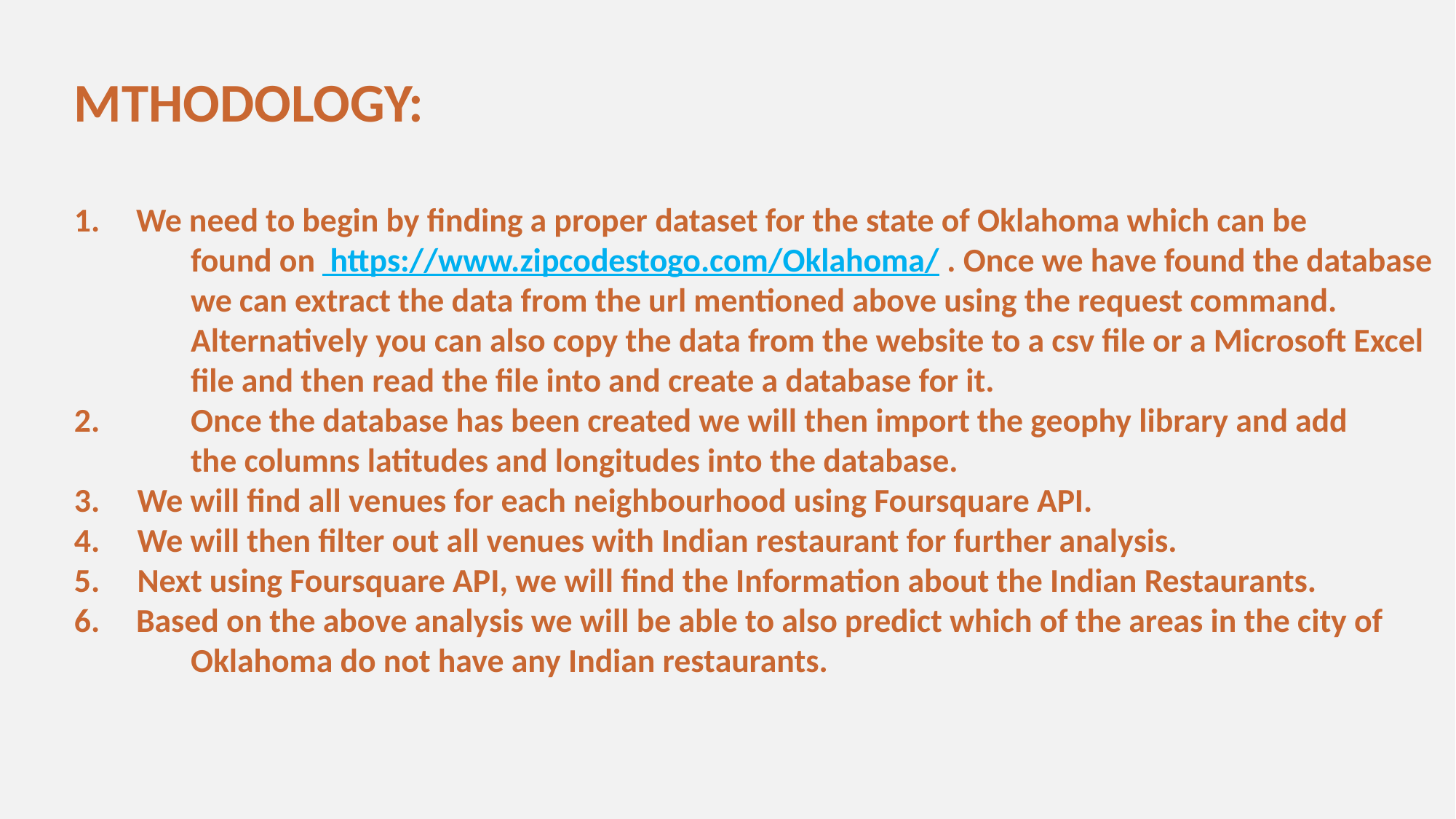

MTHODOLOGY:

 We need to begin by finding a proper dataset for the state of Oklahoma which can be
	 found on  https://www.zipcodestogo.com/Oklahoma/ . Once we have found the database
	 we can extract the data from the url mentioned above using the request command.
	 Alternatively you can also copy the data from the website to a csv file or a Microsoft Excel
	 file and then read the file into and create a database for it.
2.	 Once the database has been created we will then import the geophy library and add
	 the columns latitudes and longitudes into the database.
3.     We will find all venues for each neighbourhood using Foursquare API.
4.     We will then filter out all venues with Indian restaurant for further analysis.
5.     Next using Foursquare API, we will find the Information about the Indian Restaurants.
 Based on the above analysis we will be able to also predict which of the areas in the city of
	 Oklahoma do not have any Indian restaurants.